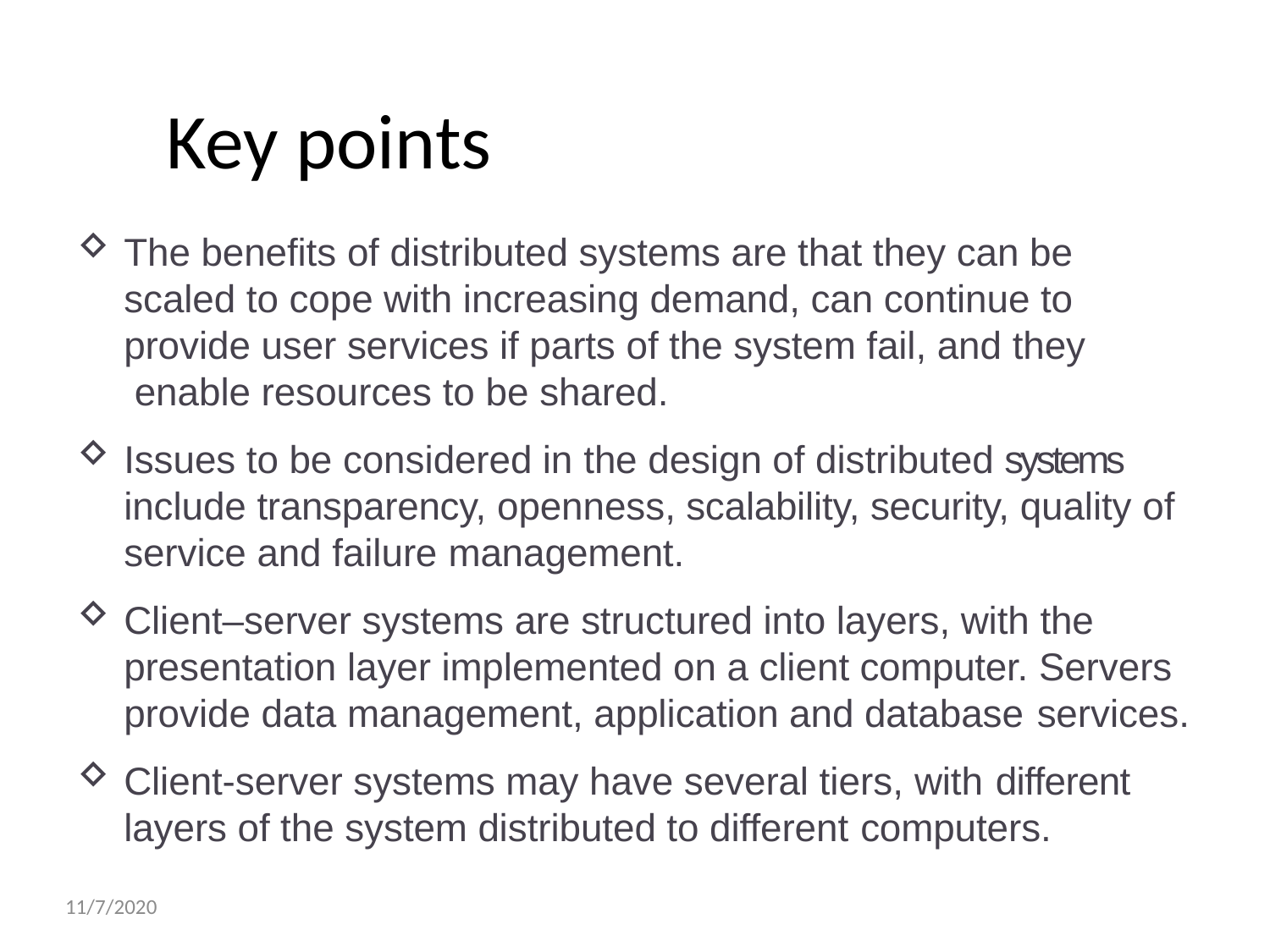

# Key points
The benefits of distributed systems are that they can be  scaled to cope with increasing demand, can continue to  provide user services if parts of the system fail, and they  enable resources to be shared.
Issues to be considered in the design of distributed systems  include transparency, openness, scalability, security, quality of  service and failure management.
Client–server systems are structured into layers, with the  presentation layer implemented on a client computer. Servers  provide data management, application and database services.
Client-server systems may have several tiers, with different
layers of the system distributed to different computers.
11/7/2020